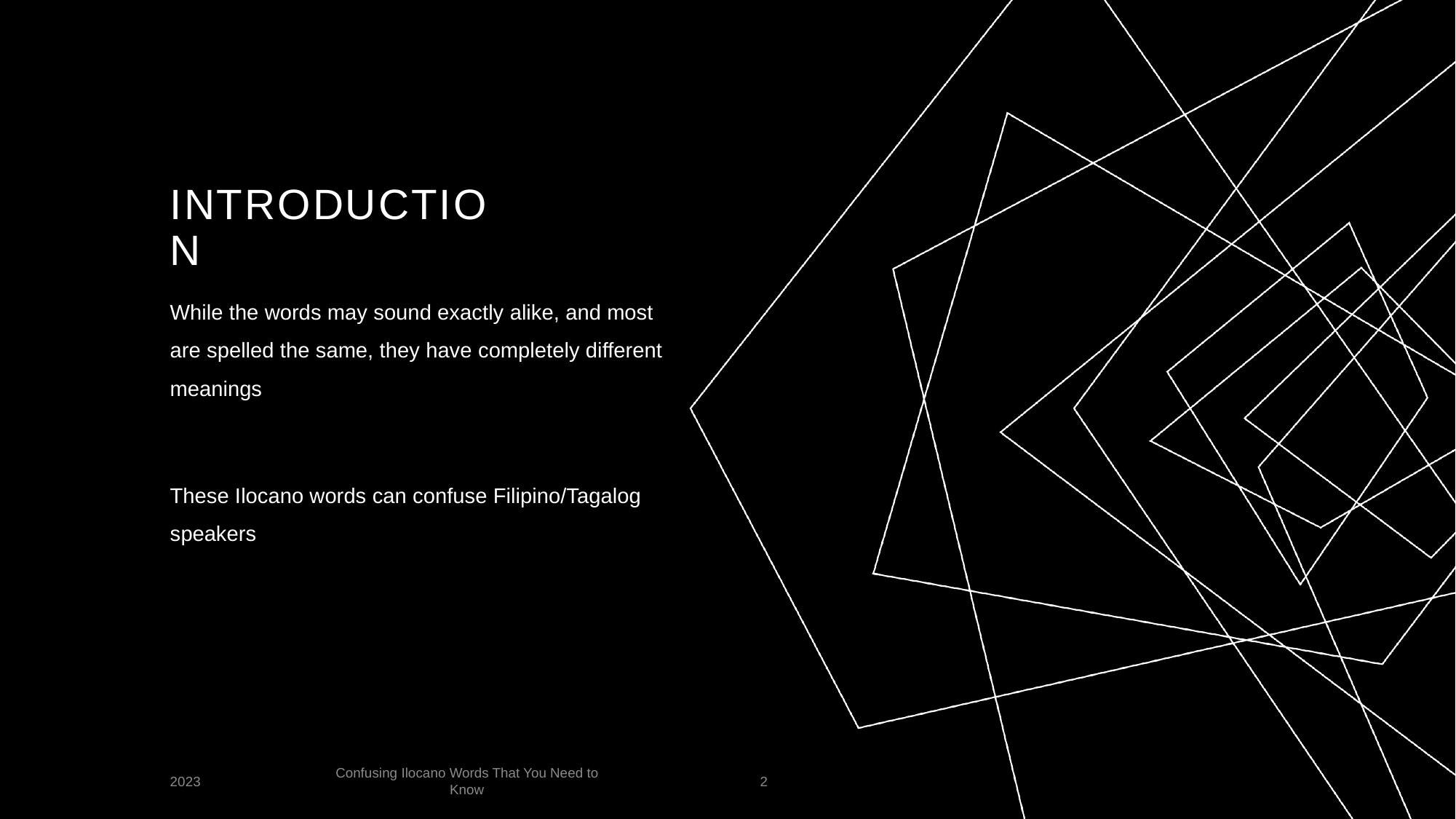

# INTRODUCTION
While the words may sound exactly alike, and most are spelled the same, they have completely different meanings

These Ilocano words can confuse Filipino/Tagalog speakers

Confusing Ilocano Words That You Need to Know
2023
2